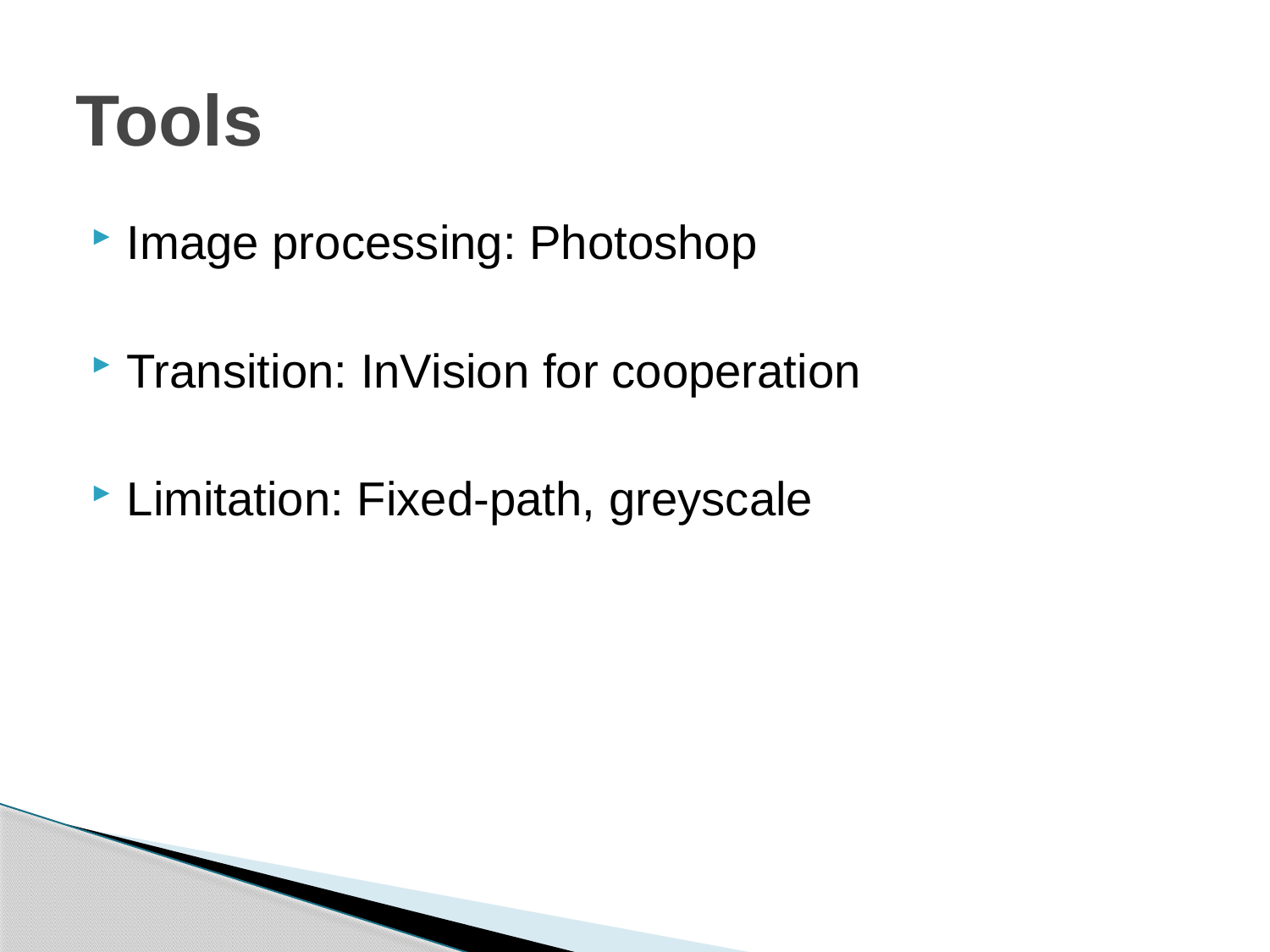

# Tools
Image processing: Photoshop

Transition: InVision for cooperation

Limitation: Fixed-path, greyscale